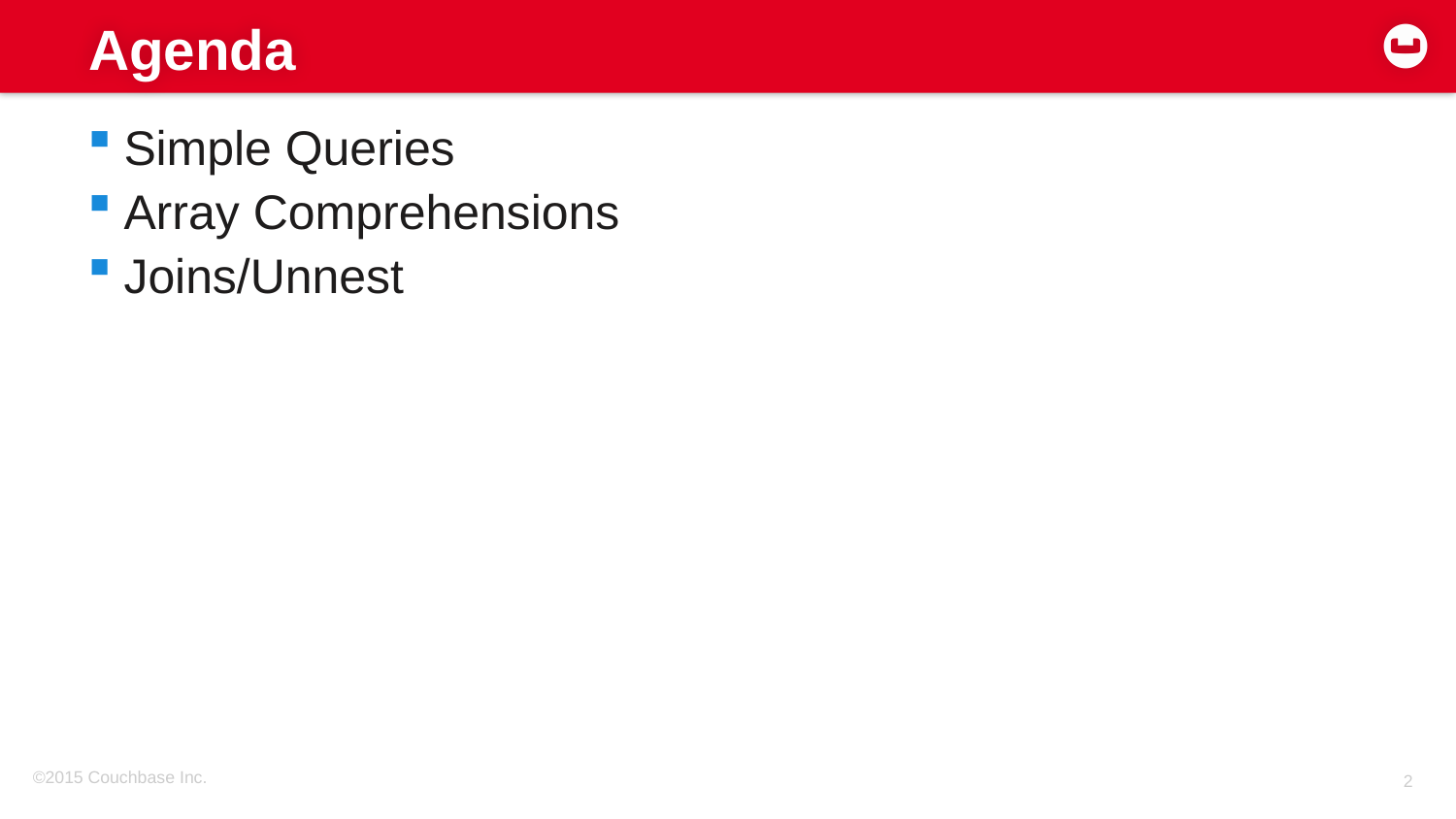

# Agenda
Simple Queries
Array Comprehensions
Joins/Unnest